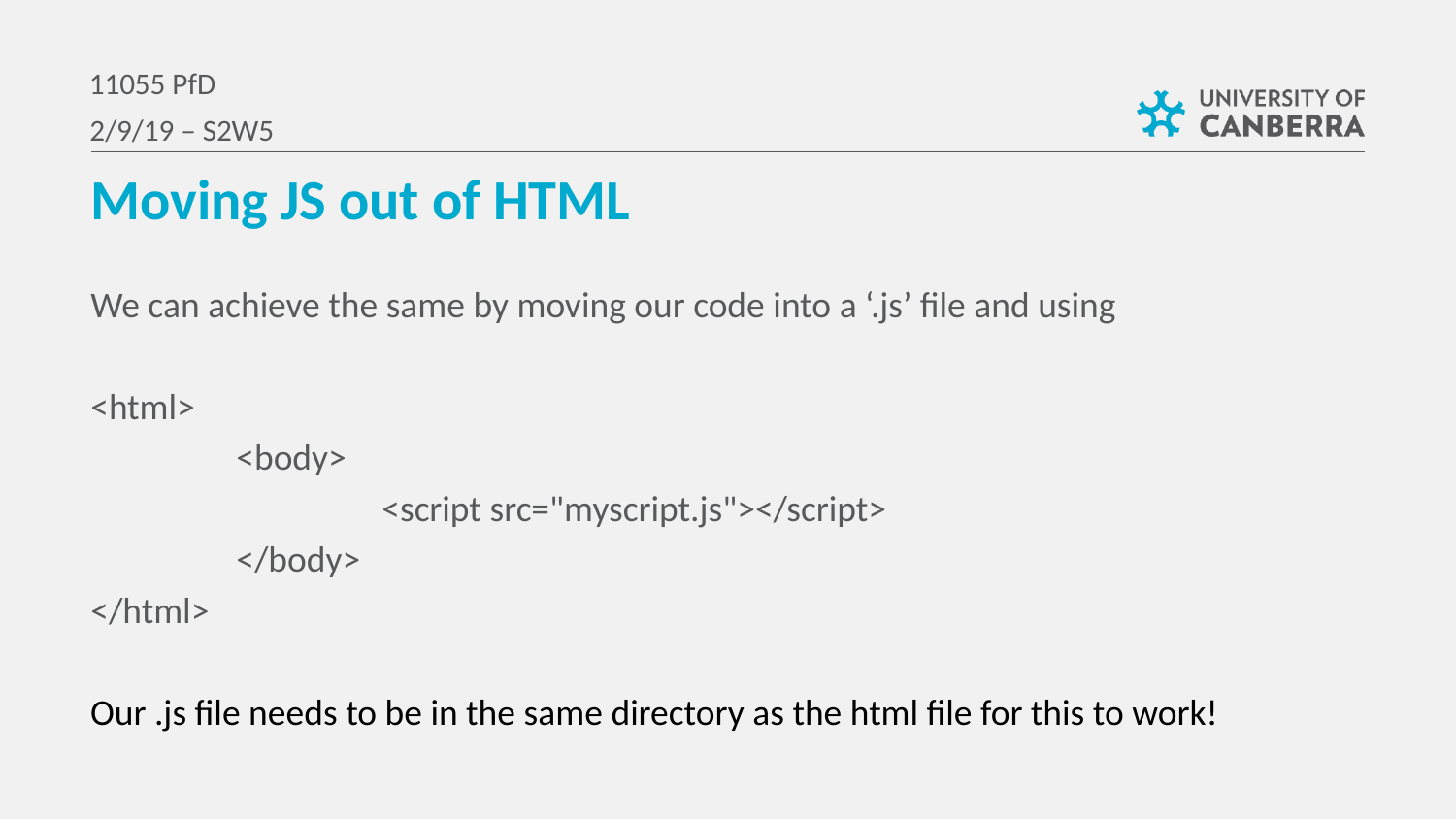

11055 PfD
2/9/19 – S2W5
Moving JS out of HTML
We can achieve the same by moving our code into a ‘.js’ file and using

<html>
	<body>
		<script src="myscript.js"></script>
	</body>
</html>
Our .js file needs to be in the same directory as the html file for this to work!